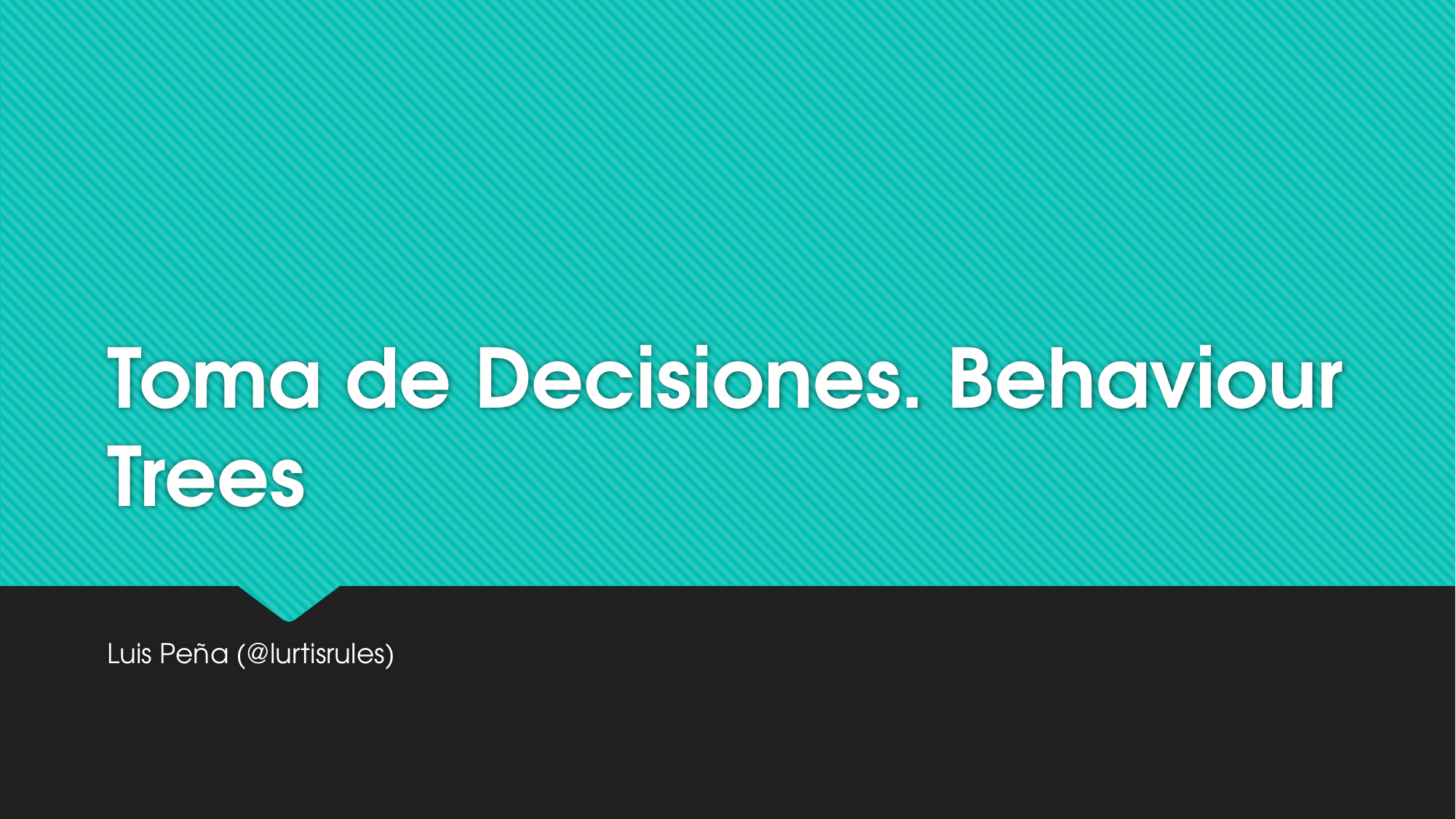

# Toma de Decisiones. Behaviour Trees
Luis Peña (@lurtisrules)